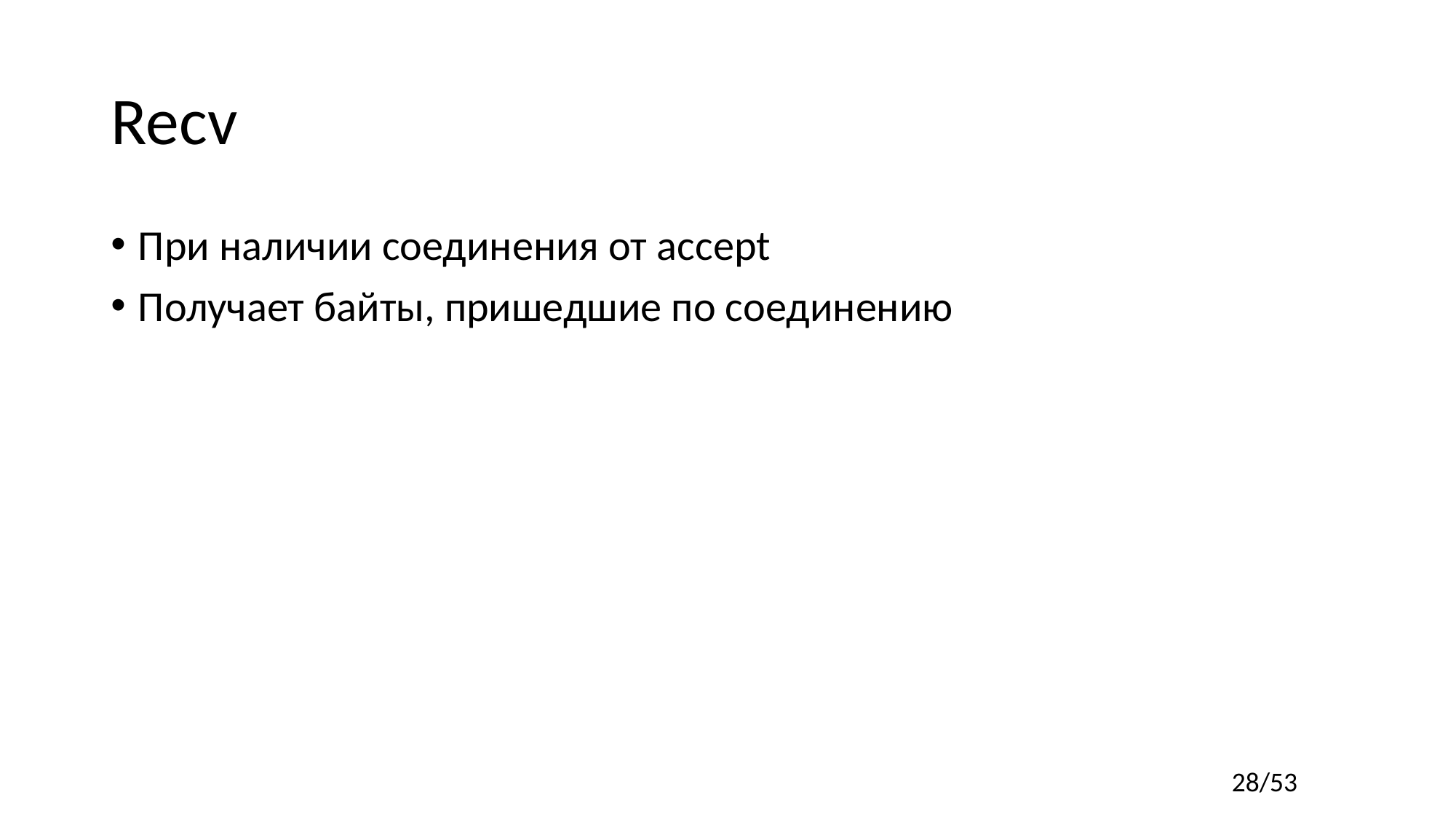

# Recv
При наличии соединения от accept
Получает байты, пришедшие по соединению